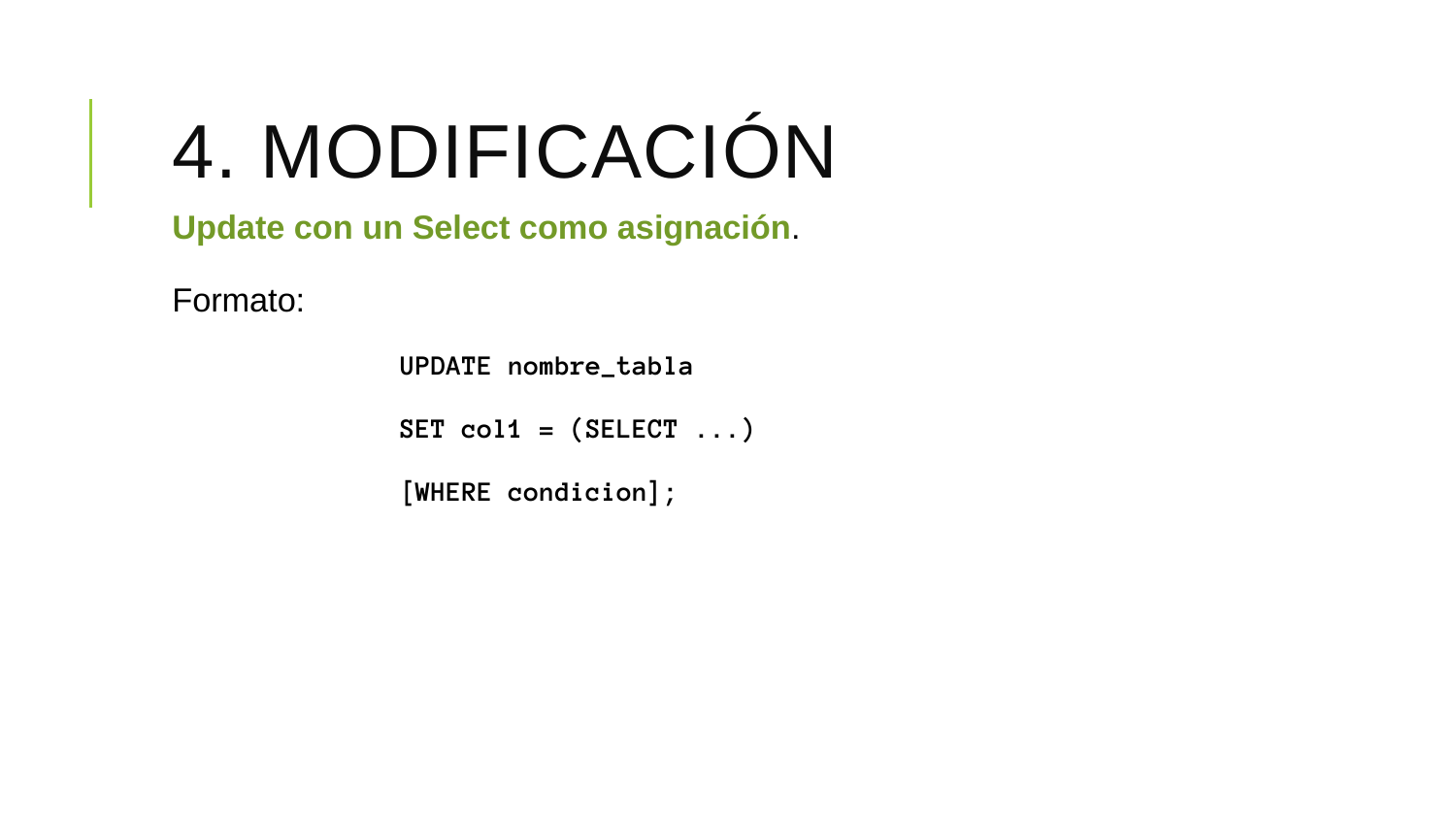

# 4. Modificación
Update con un Select como asignación.

Formato:
UPDATE nombre_tabla
SET col1 = (SELECT ...)
[WHERE condicion];